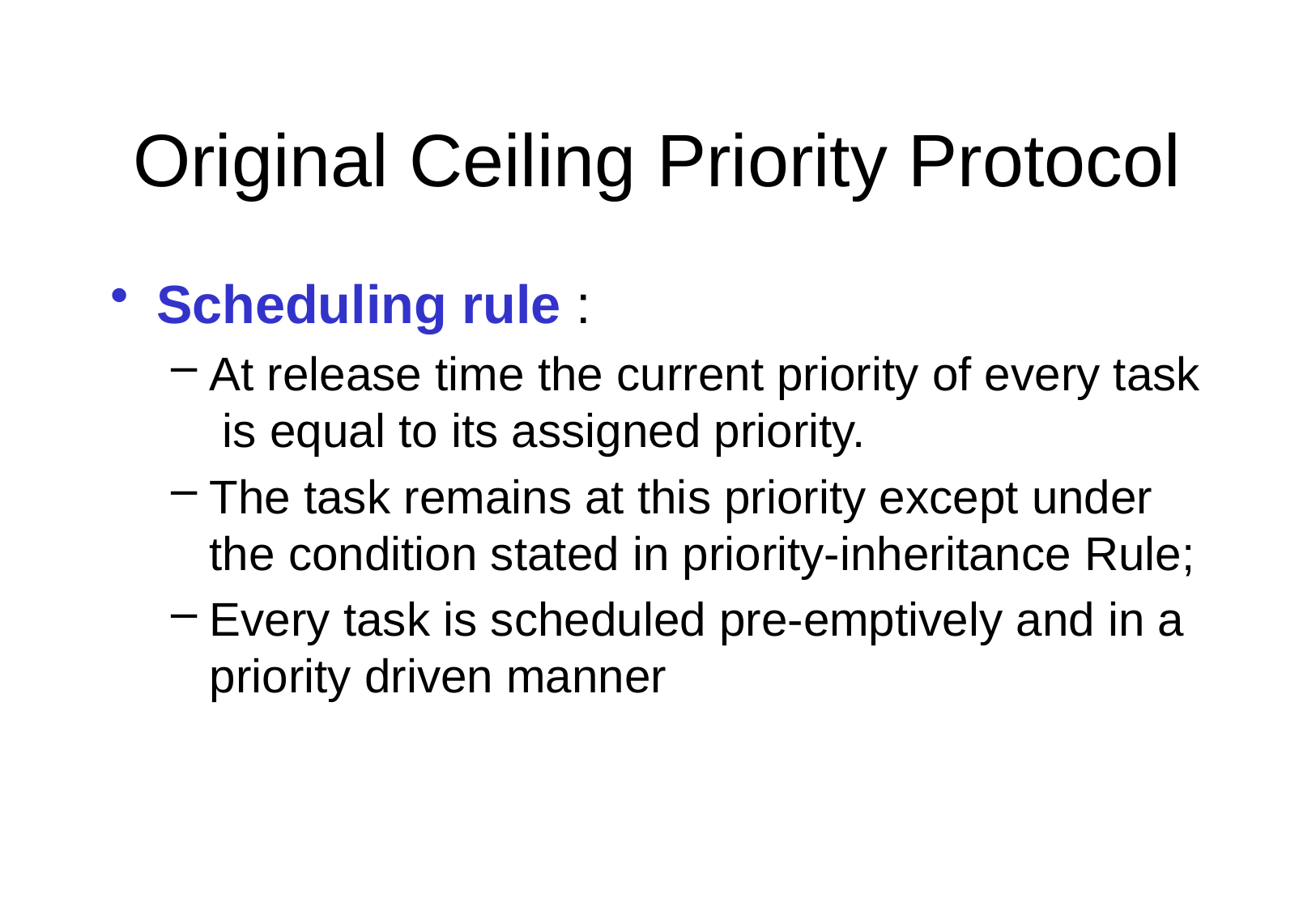

# Original Ceiling Priority Protocol
Scheduling rule :
At release time the current priority of every task  is equal to its assigned priority.
The task remains at this priority except under the condition stated in priority-inheritance Rule;
Every task is scheduled pre-emptively and in a priority driven manner